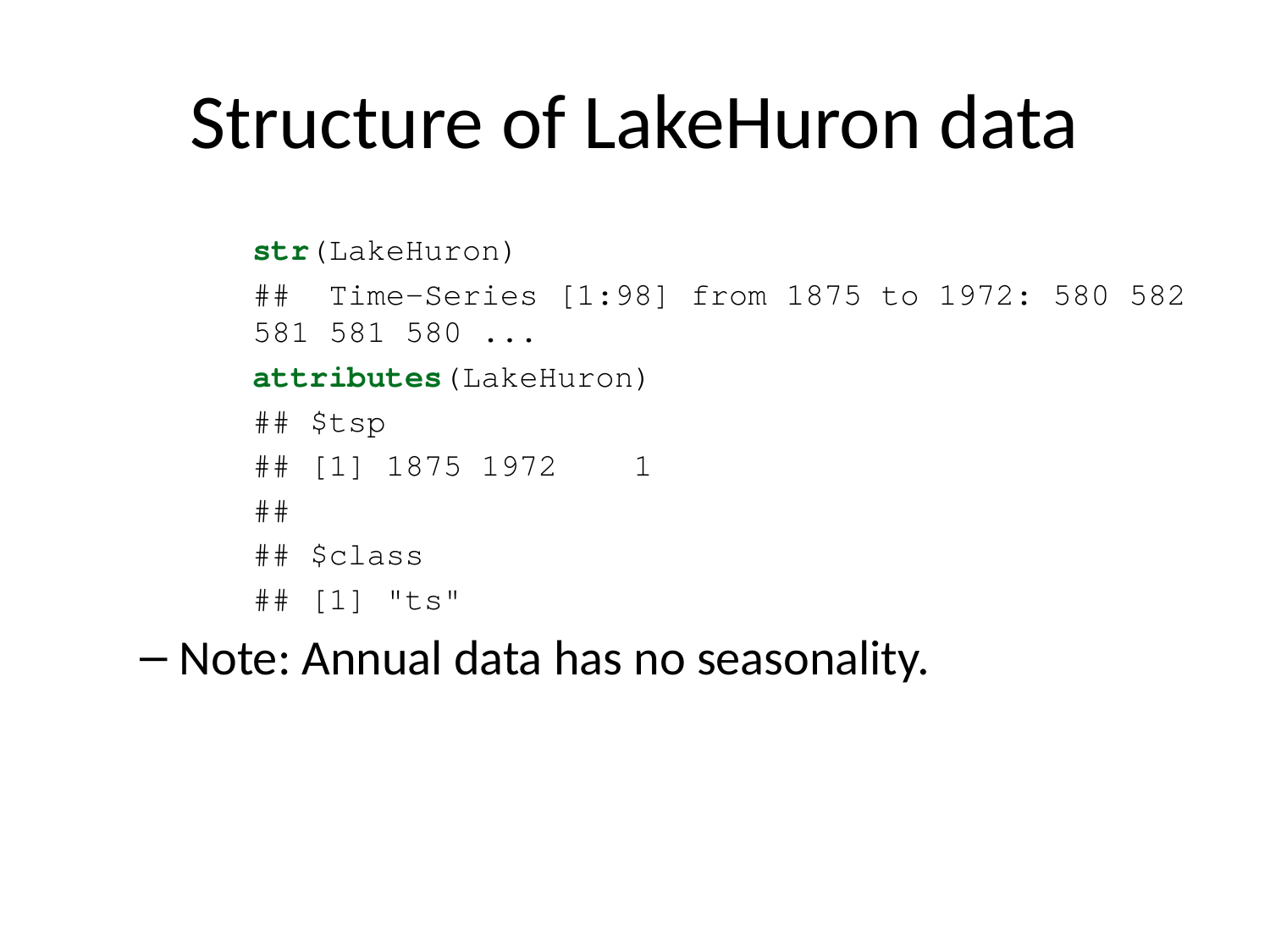

# Structure of LakeHuron data
str(LakeHuron)
##  Time-Series [1:98] from 1875 to 1972: 580 582 581 581 580 ...
attributes(LakeHuron)
## $tsp
## [1] 1875 1972    1
##
## $class
## [1] "ts"
Note: Annual data has no seasonality.